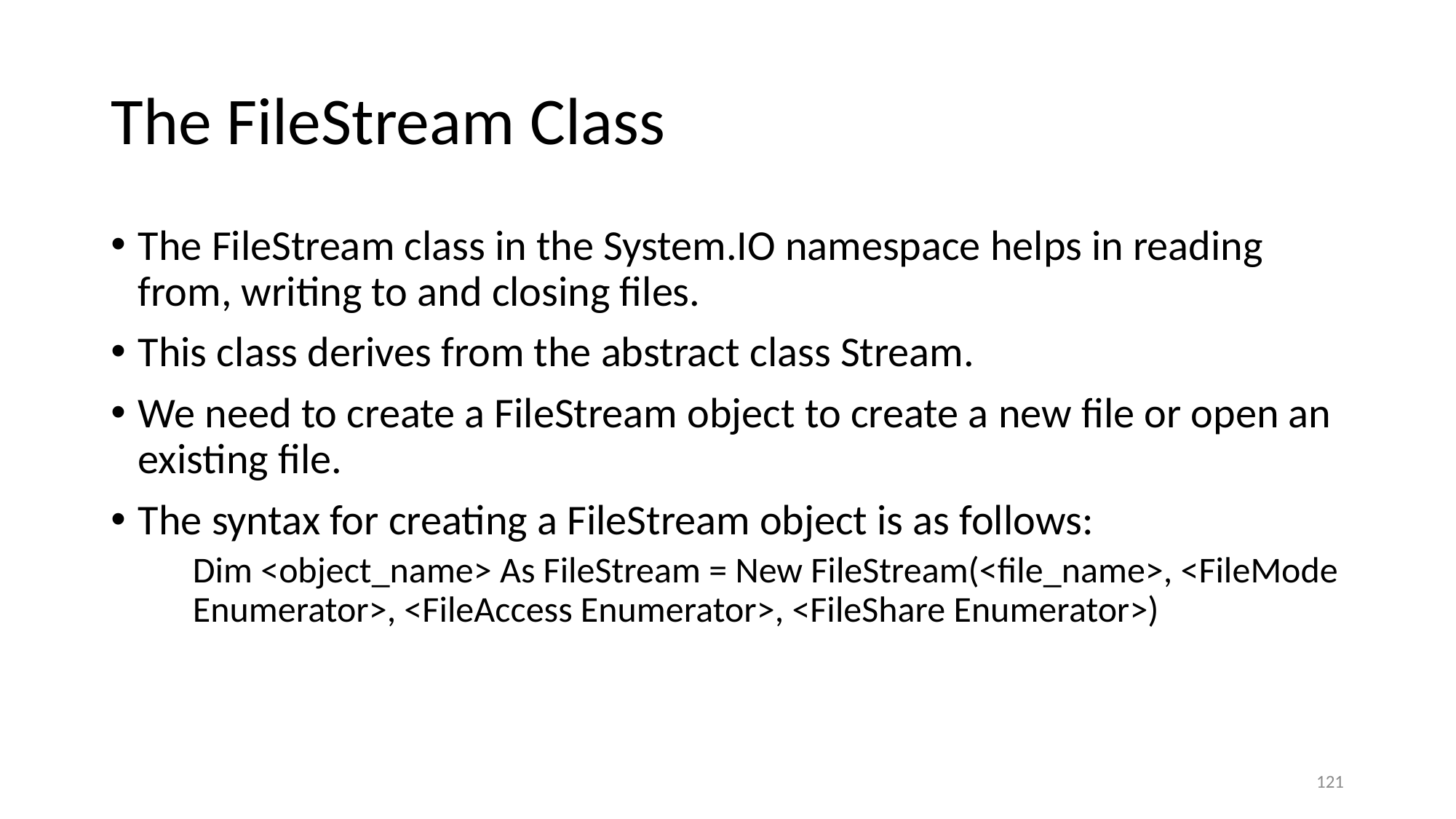

# The FileStream Class
The FileStream class in the System.IO namespace helps in reading from, writing to and closing files.
This class derives from the abstract class Stream.
We need to create a FileStream object to create a new file or open an existing file.
The syntax for creating a FileStream object is as follows:
	Dim <object_name> As FileStream = New FileStream(<file_name>, <FileMode Enumerator>, <FileAccess Enumerator>, <FileShare Enumerator>)
121